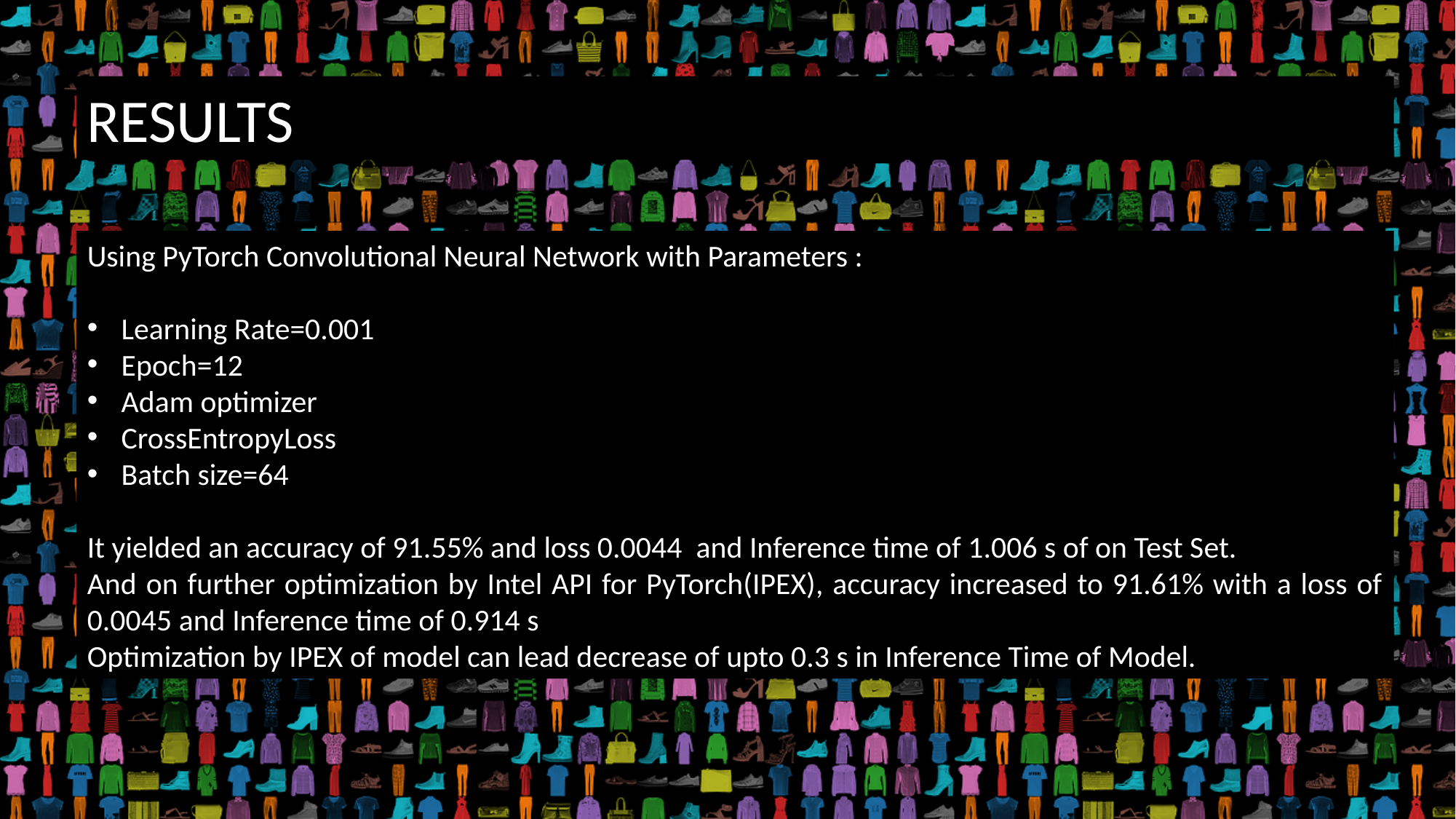

RESULTS
Using PyTorch Convolutional Neural Network with Parameters :

Learning Rate=0.001
Epoch=12
Adam optimizer
CrossEntropyLoss
Batch size=64

It yielded an accuracy of 91.55% and loss 0.0044  and Inference time of 1.006 s of on Test Set.
And on further optimization by Intel API for PyTorch(IPEX), accuracy increased to 91.61% with a loss of 0.0045 and Inference time of 0.914 s
Optimization by IPEX of model can lead decrease of upto 0.3 s in Inference Time of Model.